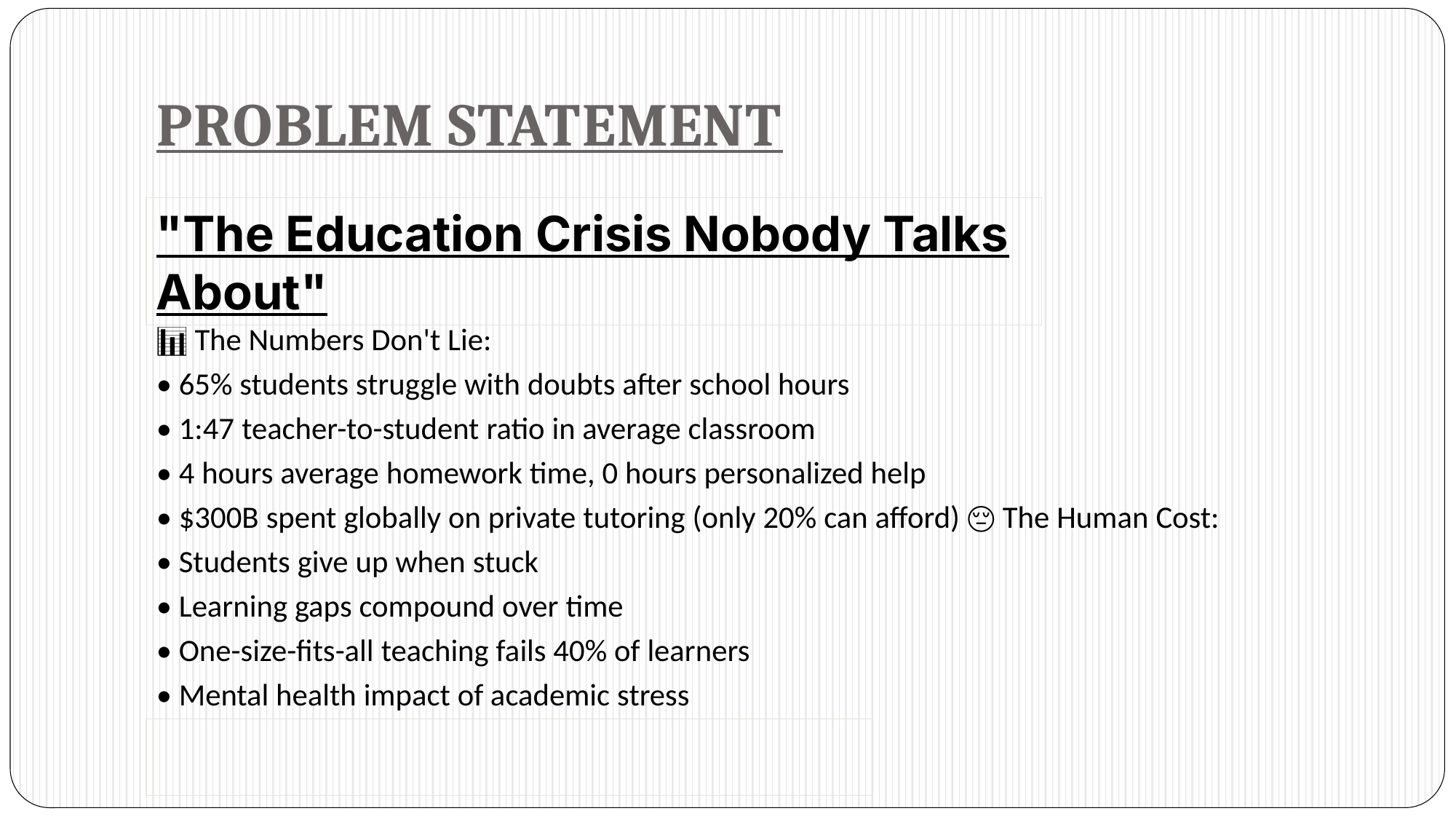

# PROBLEM STATEMENT
"The Education Crisis Nobody Talks About"
📊 The Numbers Don't Lie:
• 65% students struggle with doubts after school hours
• 1:47 teacher-to-student ratio in average classroom
• 4 hours average homework time, 0 hours personalized help
• $300B spent globally on private tutoring (only 20% can afford) 😔 The Human Cost:
• Students give up when stuck
• Learning gaps compound over time
• One-size-fits-all teaching fails 40% of learners
• Mental health impact of academic stress